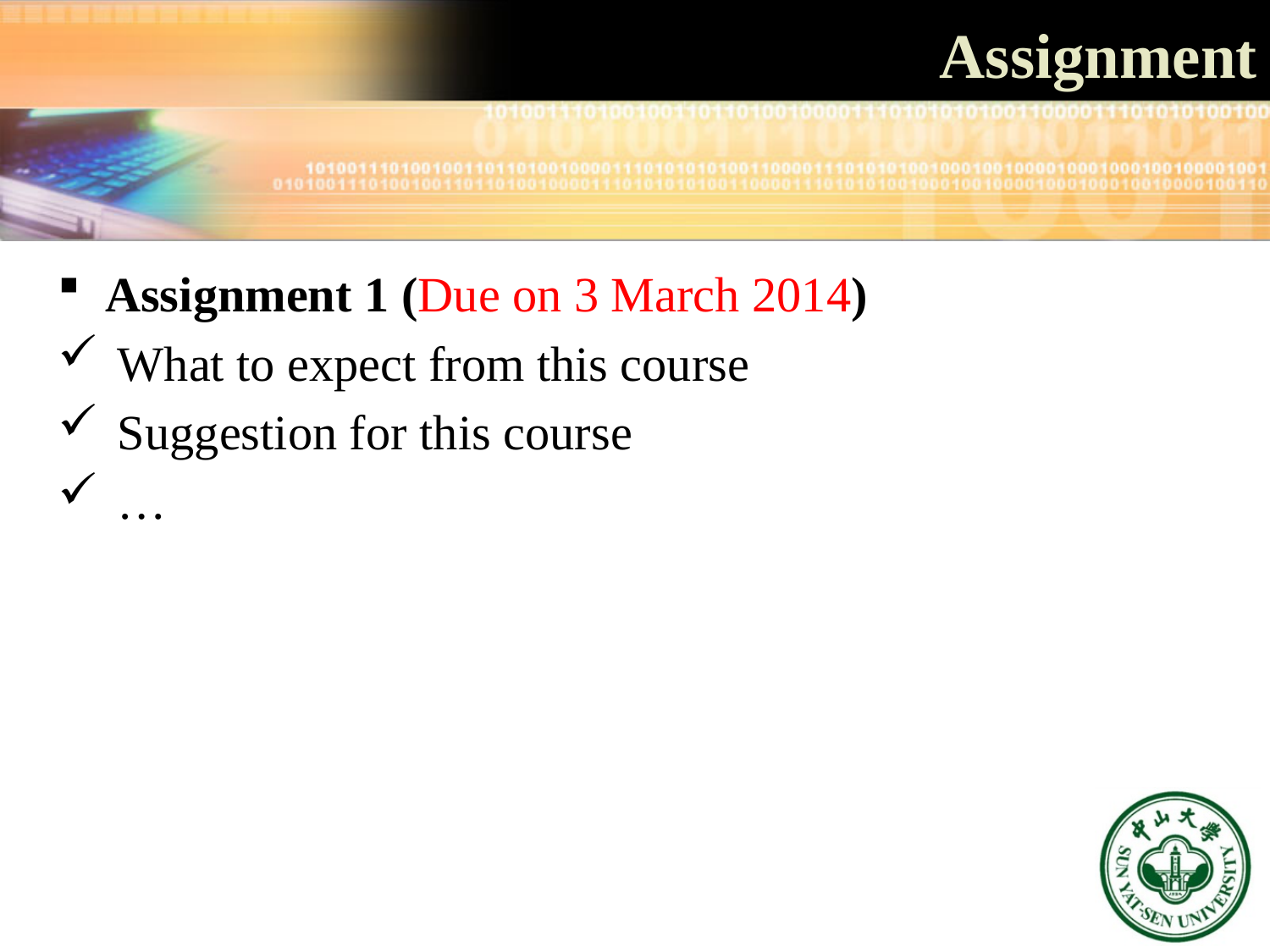

# Assignment
Assignment 1 (Due on 3 March 2014)
 What to expect from this course
 Suggestion for this course
 …